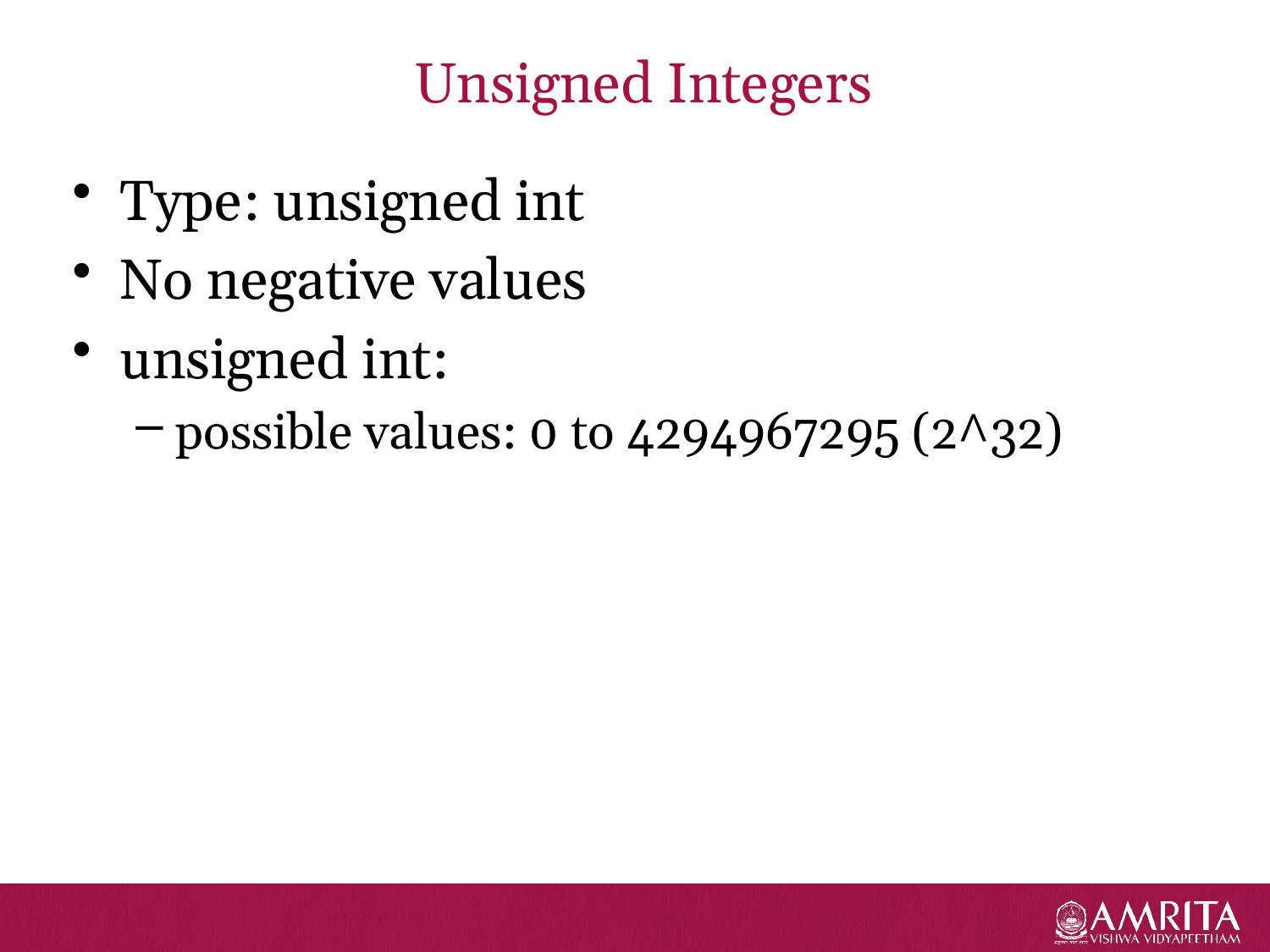

# Unsigned Integers
Type: unsigned int
No negative values
unsigned int:
possible values: 0 to 4294967295 (2^32)